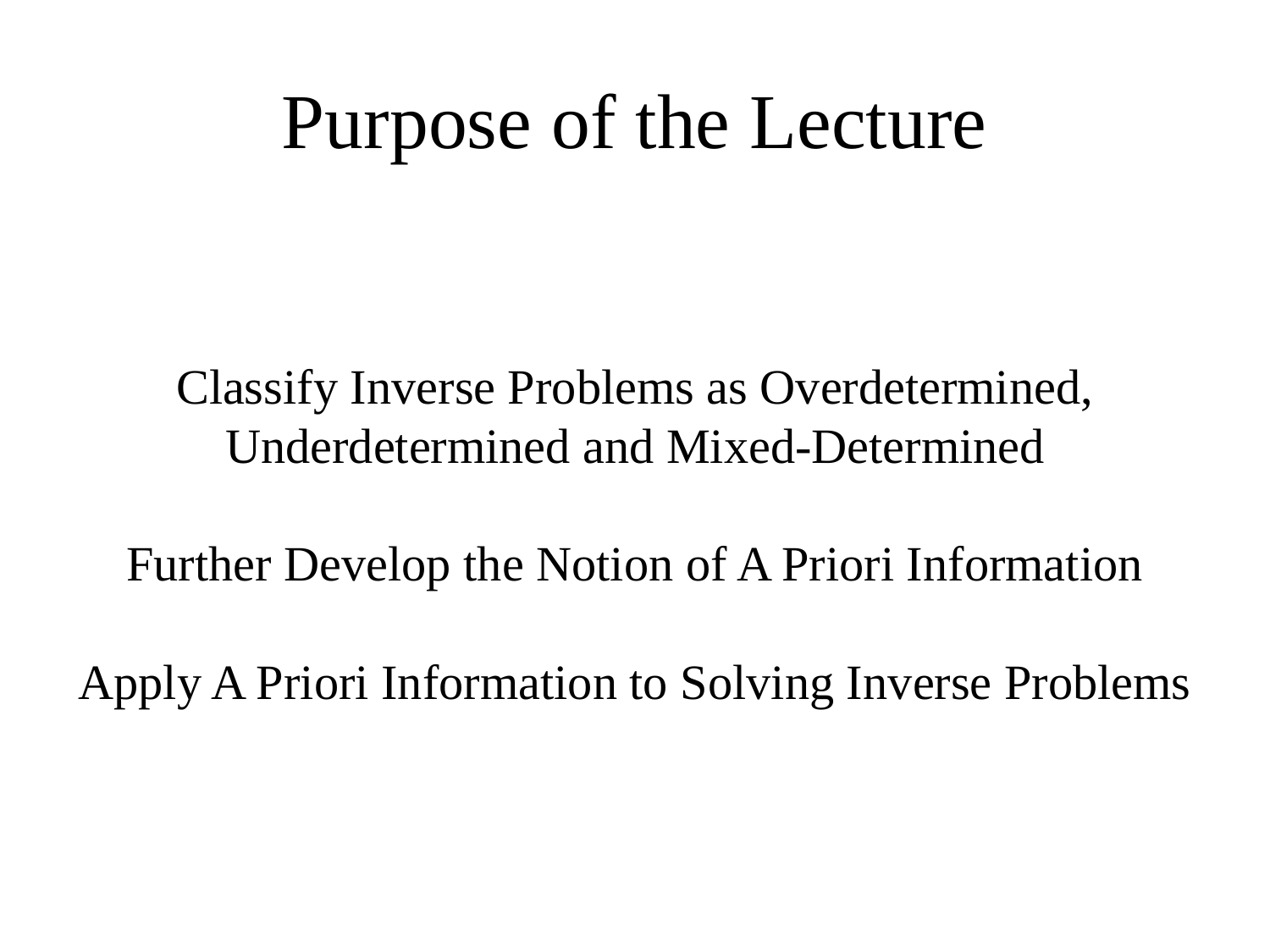

# Purpose of the Lecture

Classify Inverse Problems as Overdetermined, Underdetermined and Mixed-Determined

Further Develop the Notion of A Priori Information

Apply A Priori Information to Solving Inverse Problems